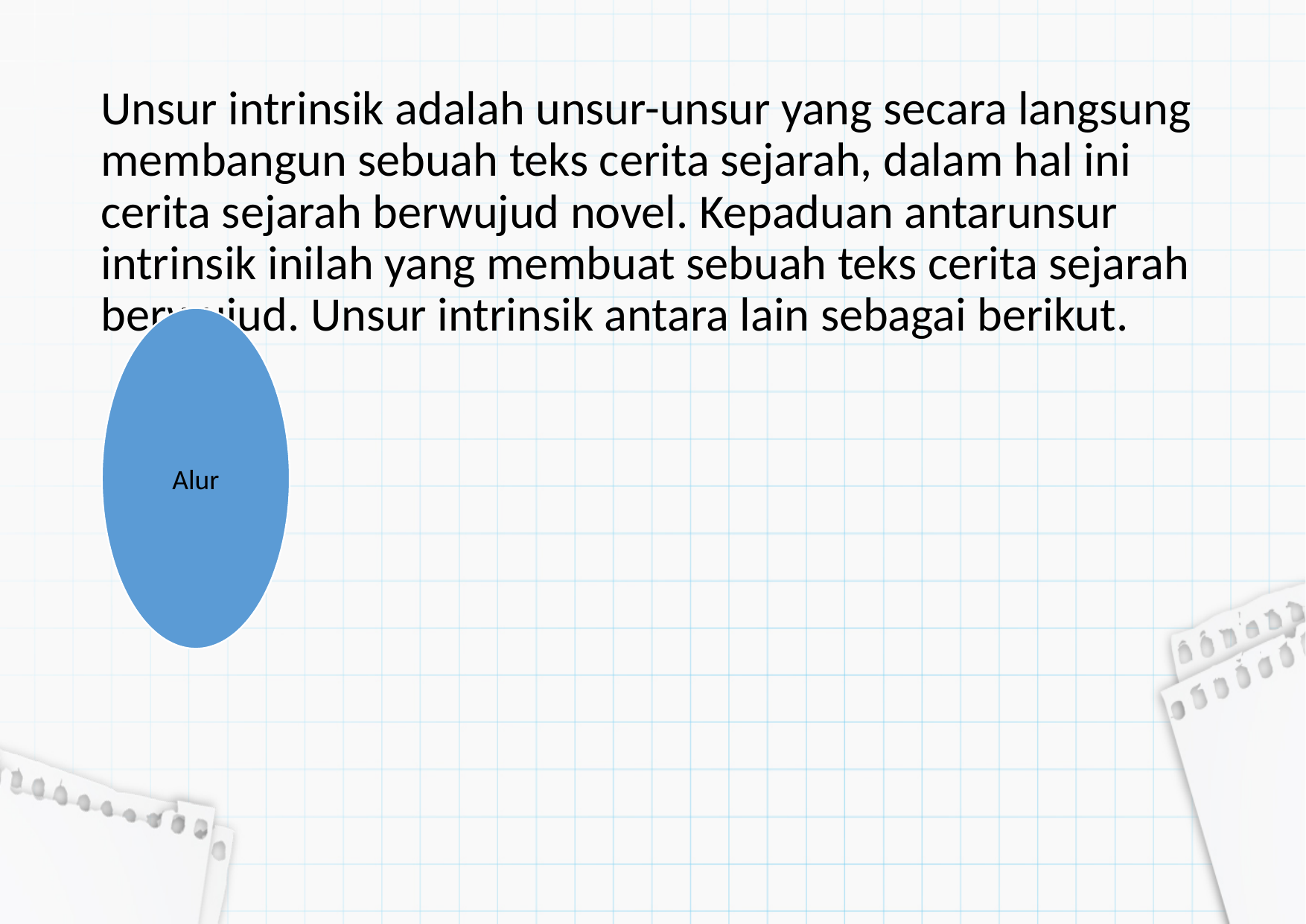

Unsur intrinsik adalah unsur-unsur yang secara langsung membangun sebuah teks cerita sejarah, dalam hal ini cerita sejarah berwujud novel. Kepaduan antarunsur intrinsik inilah yang membuat sebuah teks cerita sejarah berwujud. Unsur intrinsik antara lain sebagai berikut.
Tema
Amanat
Sudut
Pandang
Latar
Alur